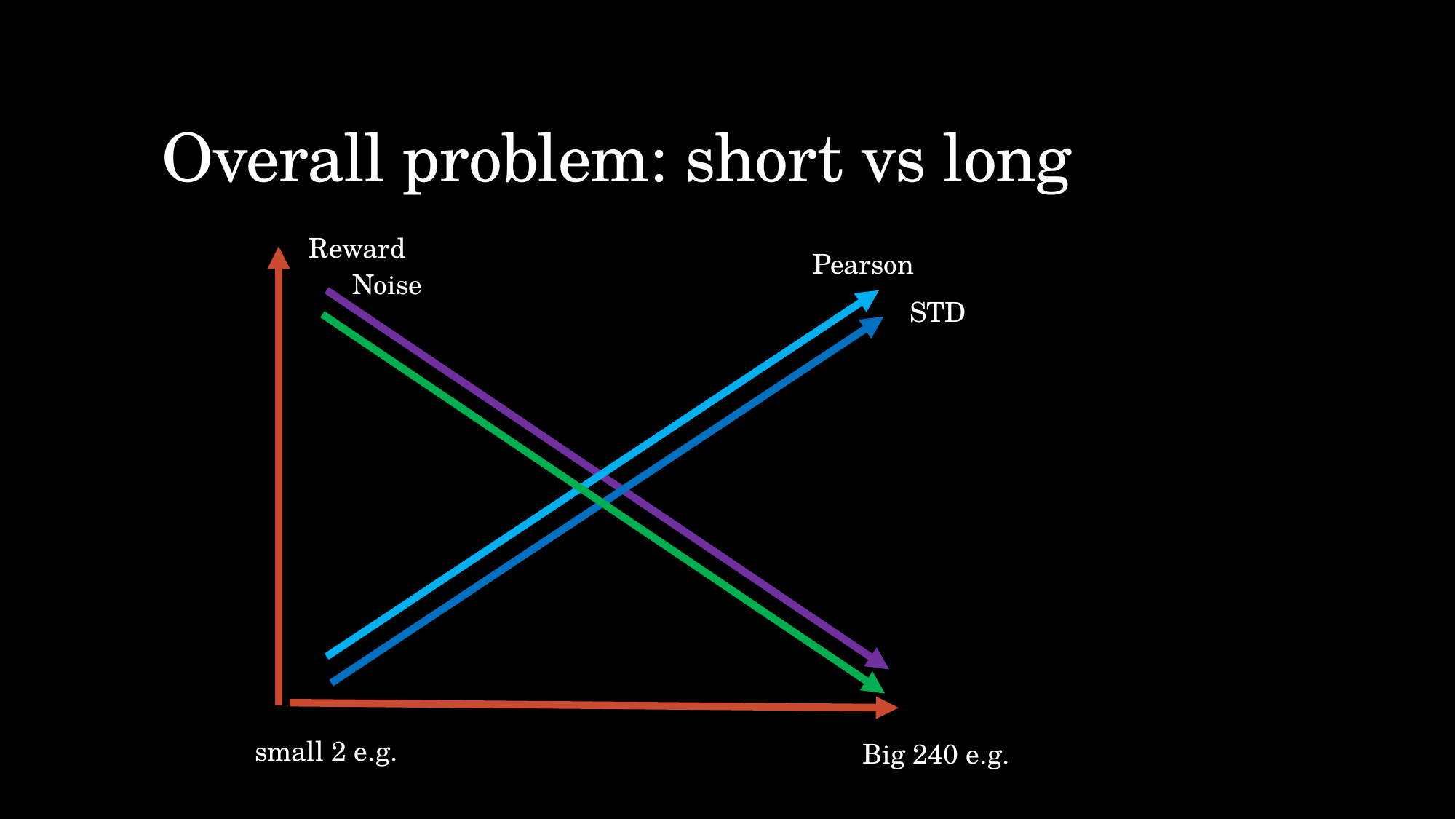

# Overall problem: short vs long
Reward
Pearson
Noise
STD
small 2 e.g.
Big 240 e.g.